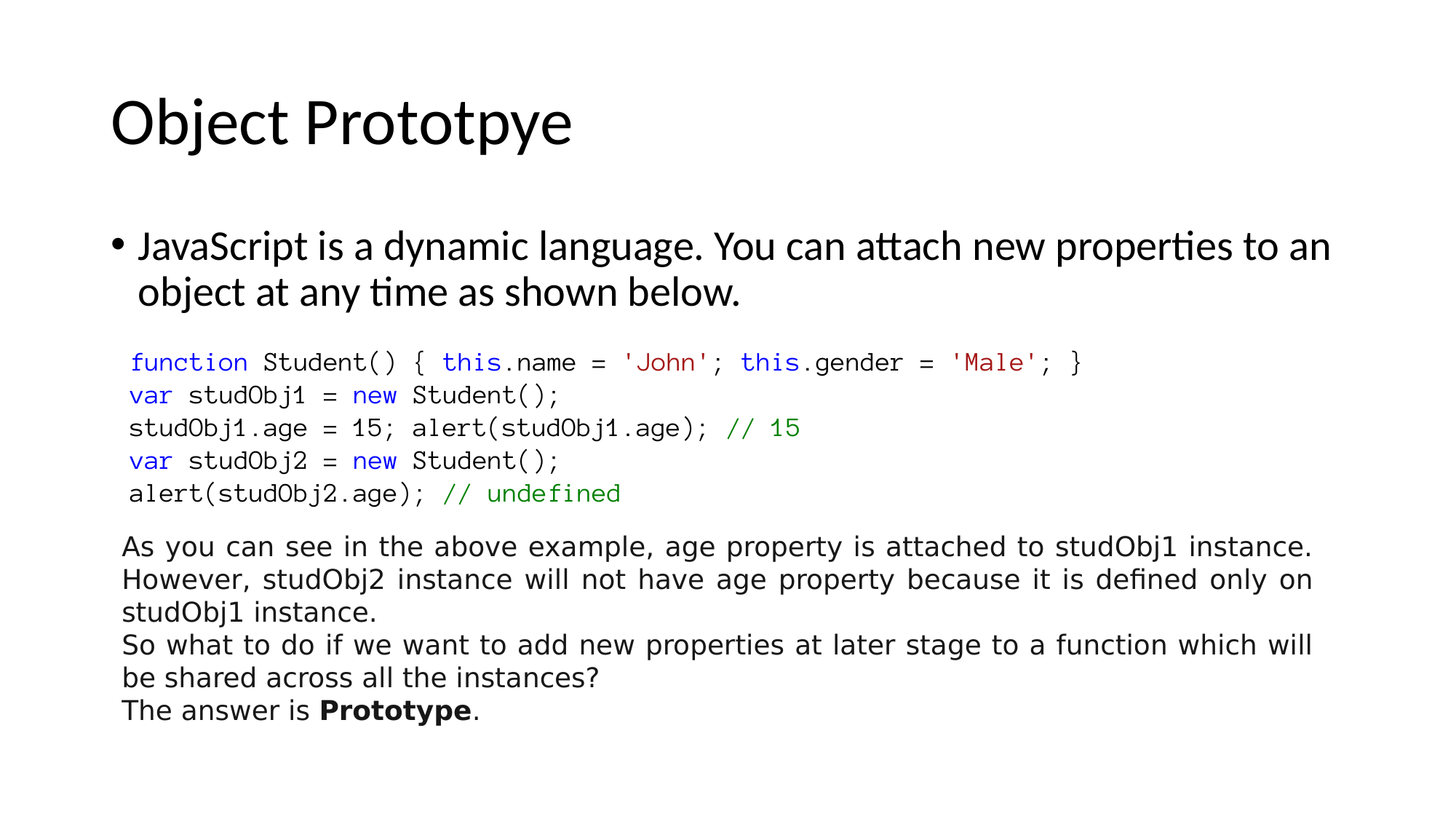

# Object Prototpye
JavaScript is a dynamic language. You can attach new properties to an object at any time as shown below.

function Student() { this.name = 'John'; this.gender = 'Male'; }
var studObj1 = new Student();
studObj1.age = 15; alert(studObj1.age); // 15
var studObj2 = new Student();
alert(studObj2.age); // undefined
As you can see in the above example, age property is attached to studObj1 instance. However, studObj2 instance will not have age property because it is defined only on studObj1 instance.
So what to do if we want to add new properties at later stage to a function which will be shared across all the instances?
The answer is Prototype.